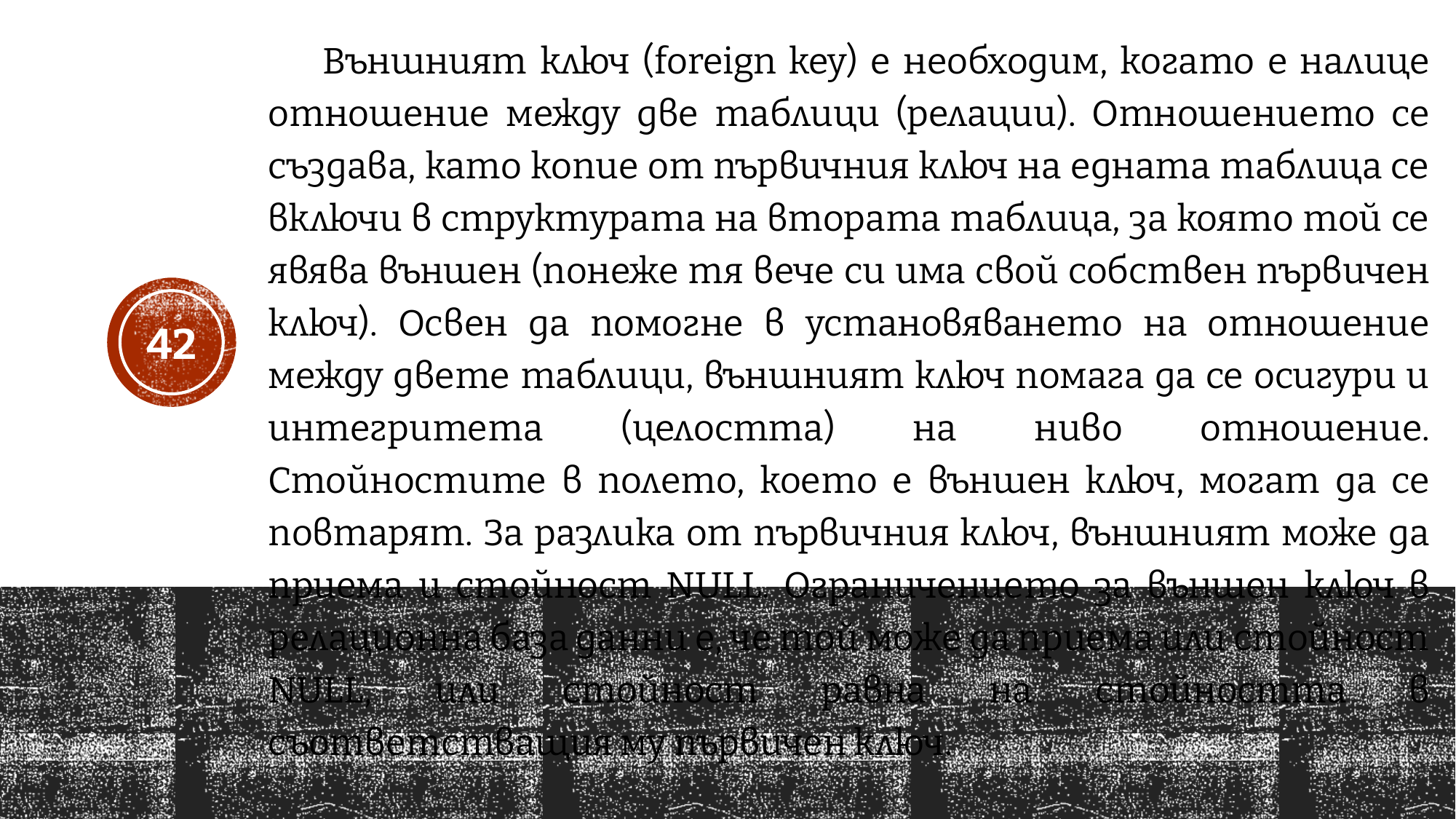

Външният ключ (foreign key) е необходим, когато е налице отношение между две таблици (релации). Отношението се създава, като копие от първичния ключ на едната таблица се включи в структурата на втората таблица, за която той се явява външен (понеже тя вече си има свой собствен първичен ключ). Освен да помогне в установяването на отношение между двете таблици, външният ключ помага да се осигури и интегритета (целостта) на ниво отношение. Стойностите в полето, което е външен ключ, могат да се повтарят. За разлика от първичния ключ, външният може да приема и стойност NULL. Ограничението за външен ключ в релационна база данни е, че той може да приема или стойност NULL, или стойност равна на стойността в съответстващия му първичен ключ.
42